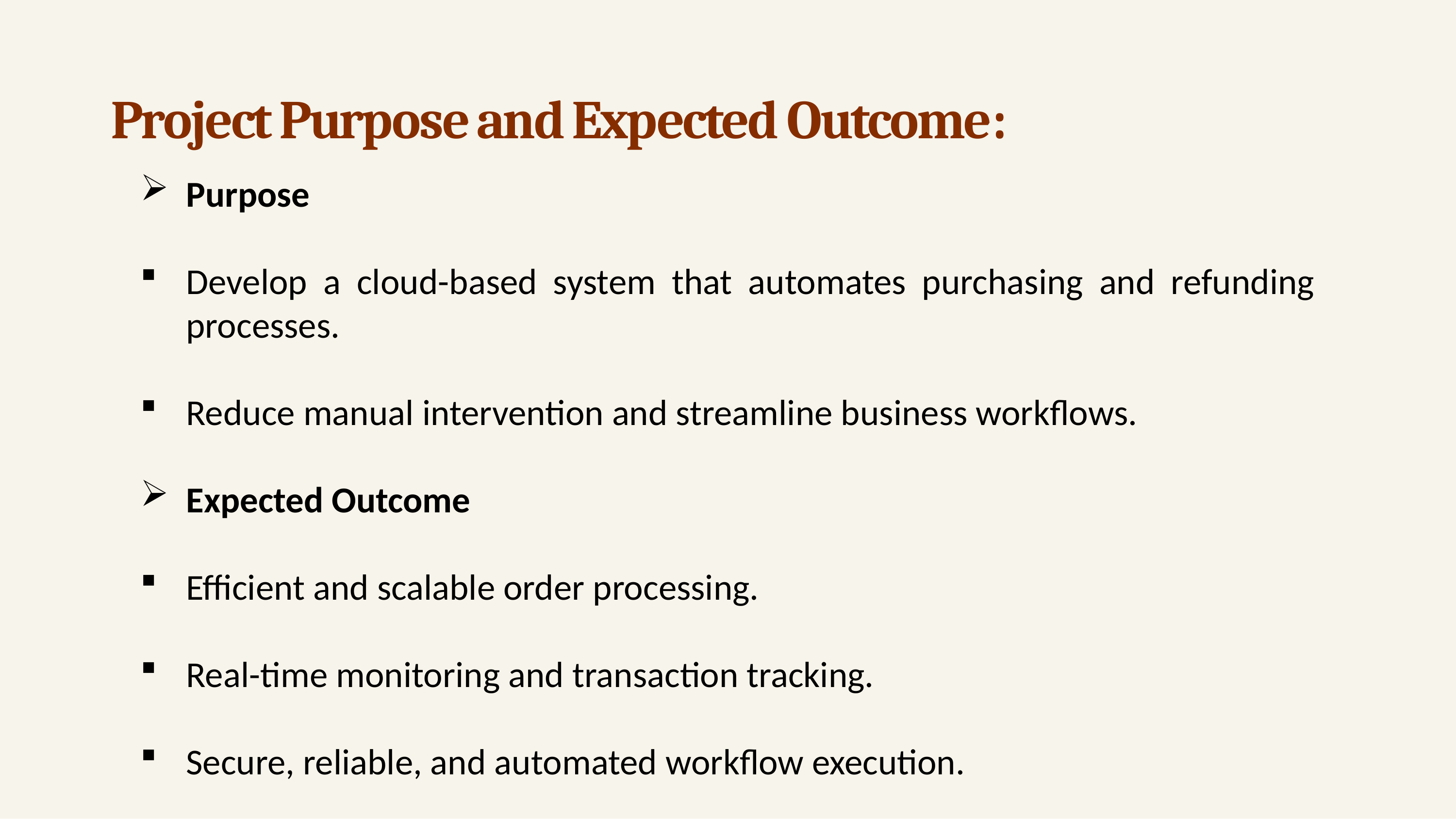

Project Purpose and Expected Outcome:

Purpose

Develop a cloud-based system that automates purchasing and refunding processes.

Reduce manual intervention and streamline business workflows.

Expected Outcome

Efficient and scalable order processing.

Real-time monitoring and transaction tracking.

Secure, reliable, and automated workflow execution.